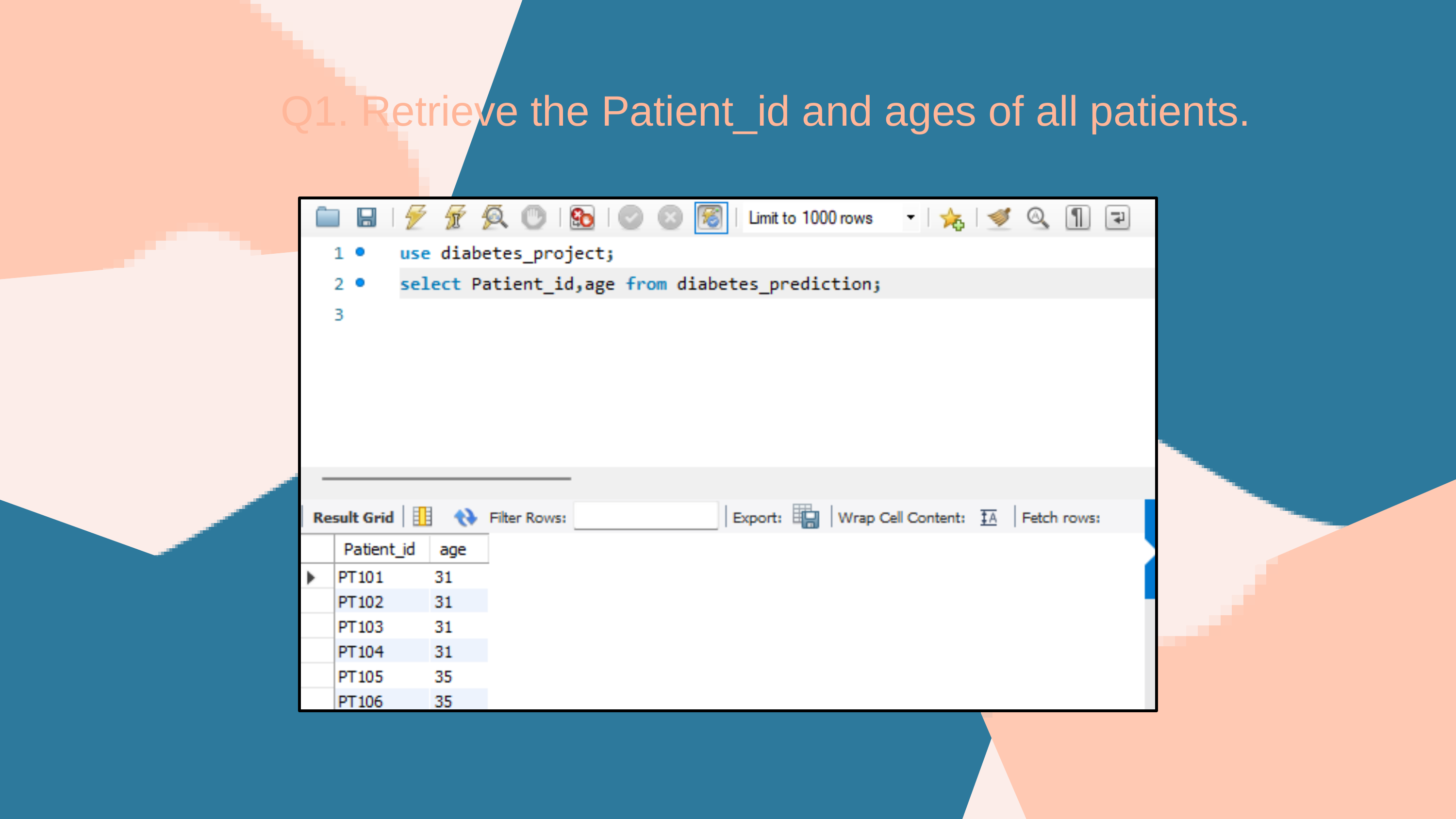

Q1. Retrieve the Patient_id and ages of all patients.